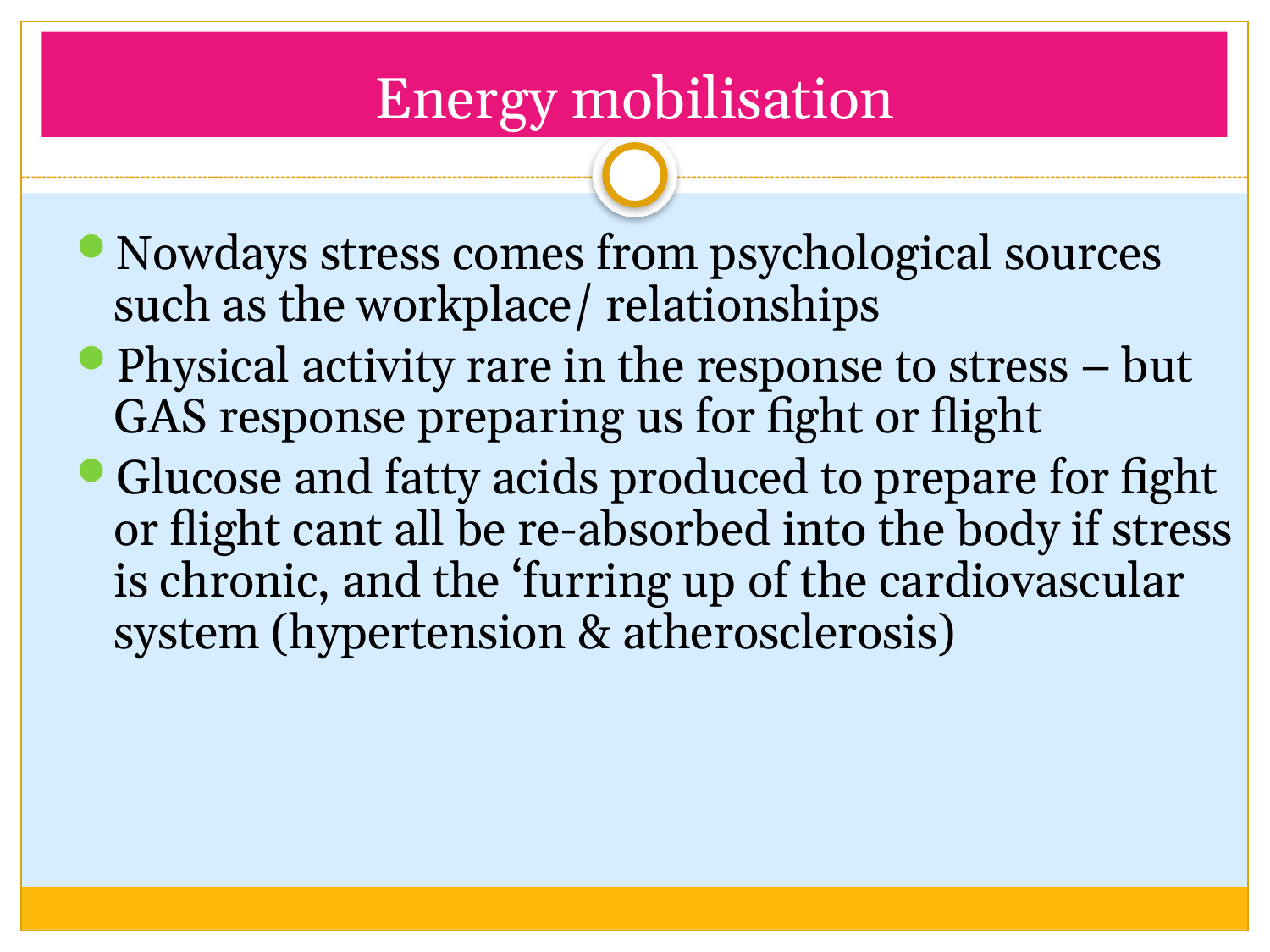

# Energy mobilisation
Nowdays stress comes from psychological sources such as the workplace/ relationships
Physical activity rare in the response to stress – but GAS response preparing us for fight or flight
Glucose and fatty acids produced to prepare for fight or flight cant all be re-absorbed into the body if stress is chronic, and the ‘furring up of the cardiovascular system (hypertension & atherosclerosis)